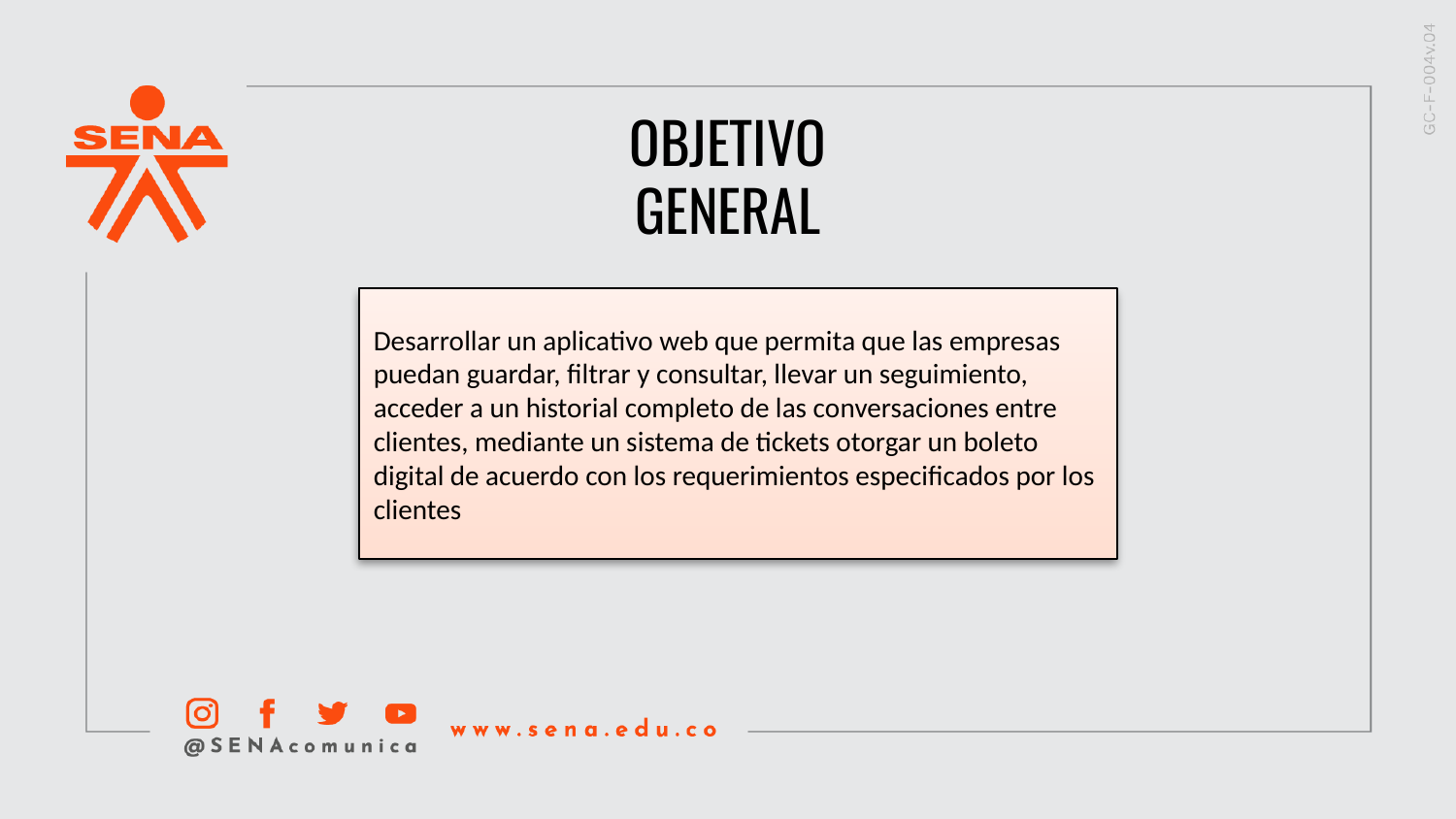

OBJETIVO
GENERAL

Desarrollar un aplicativo web que permita que las empresas puedan guardar, filtrar y consultar, llevar un seguimiento, acceder a un historial completo de las conversaciones entre clientes, mediante un sistema de tickets otorgar un boleto digital de acuerdo con los requerimientos especificados por los clientes